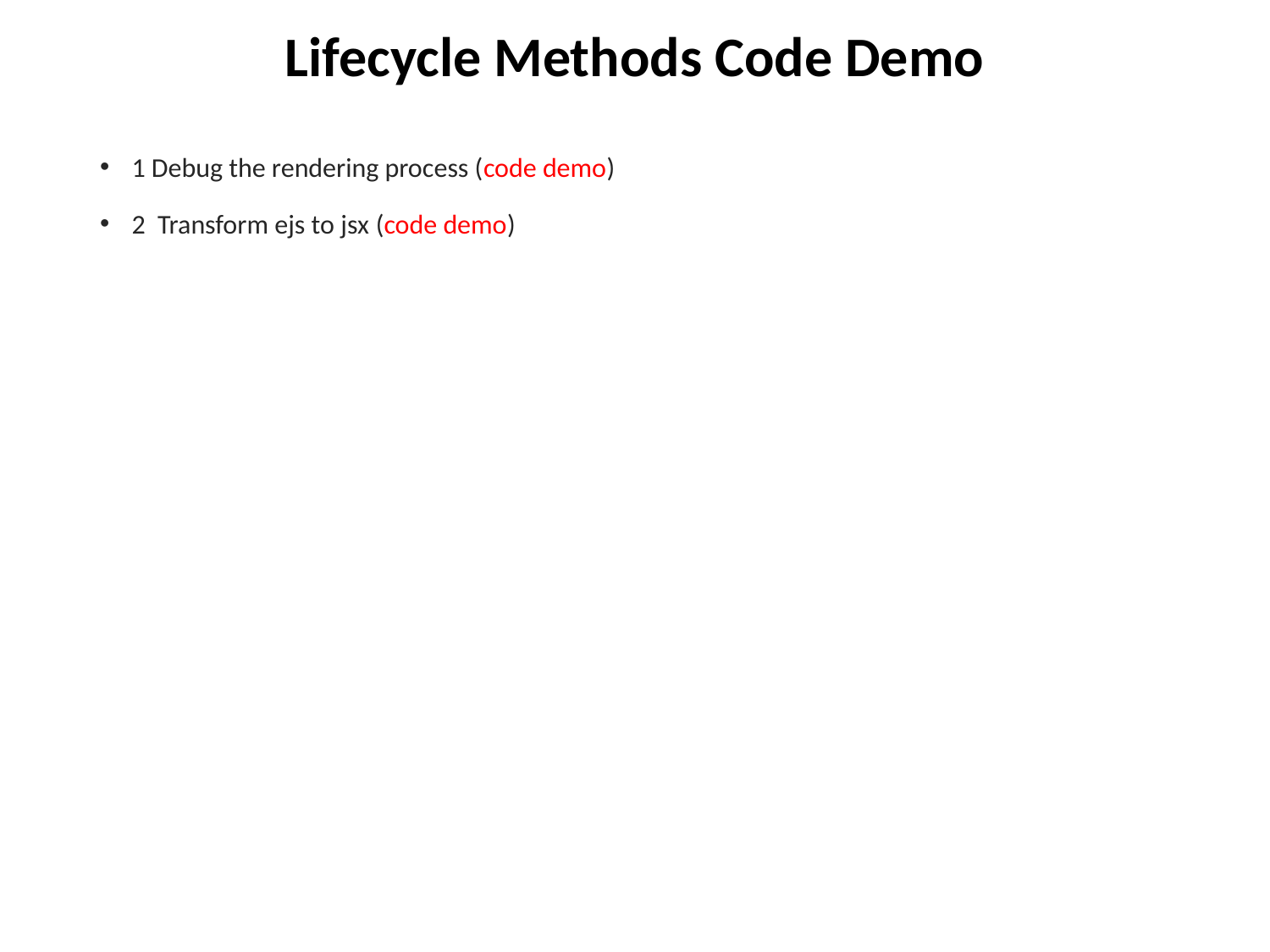

# Lifecycle Methods Code Demo
1 Debug the rendering process (code demo)
2  Transform ejs to jsx (code demo)